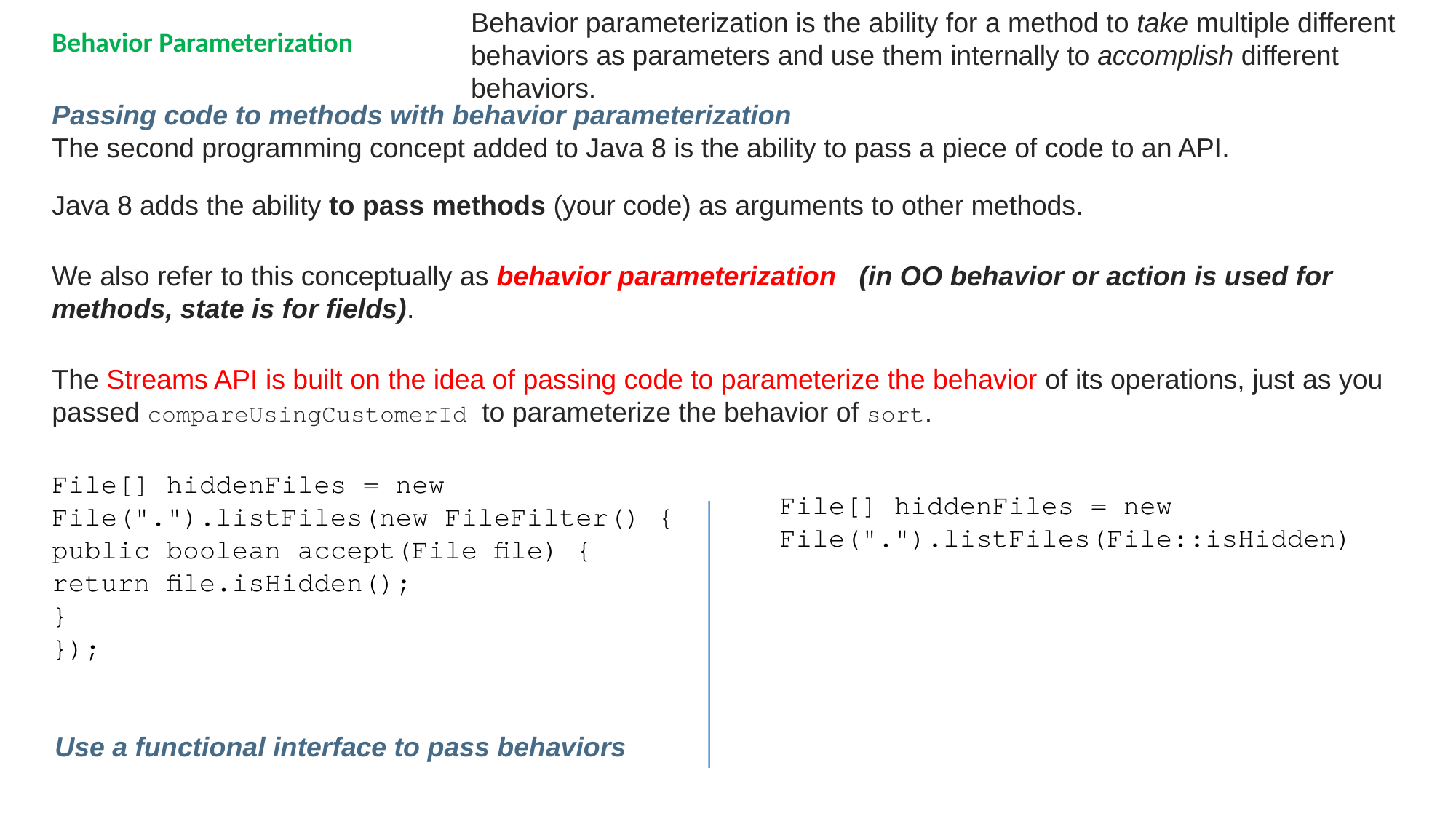

Behavior parameterization is the ability for a method to take multiple different
behaviors as parameters and use them internally to accomplish different behaviors.
Behavior Parameterization
Passing code to methods with behavior parameterization
The second programming concept added to Java 8 is the ability to pass a piece of code to an API.
Java 8 adds the ability to pass methods (your code) as arguments to other methods.
We also refer to this conceptually as behavior parameterization   (in OO behavior or action is used for methods, state is for fields).
The Streams API is built on the idea of passing code to parameterize the behavior of its operations, just as you passed compareUsingCustomerId to parameterize the behavior of sort.
File[] hiddenFiles = new File(".").listFiles(new FileFilter() {
public boolean accept(File file) {
return file.isHidden();
}
});
File[] hiddenFiles = new File(".").listFiles(File::isHidden)
Use a functional interface to pass behaviors